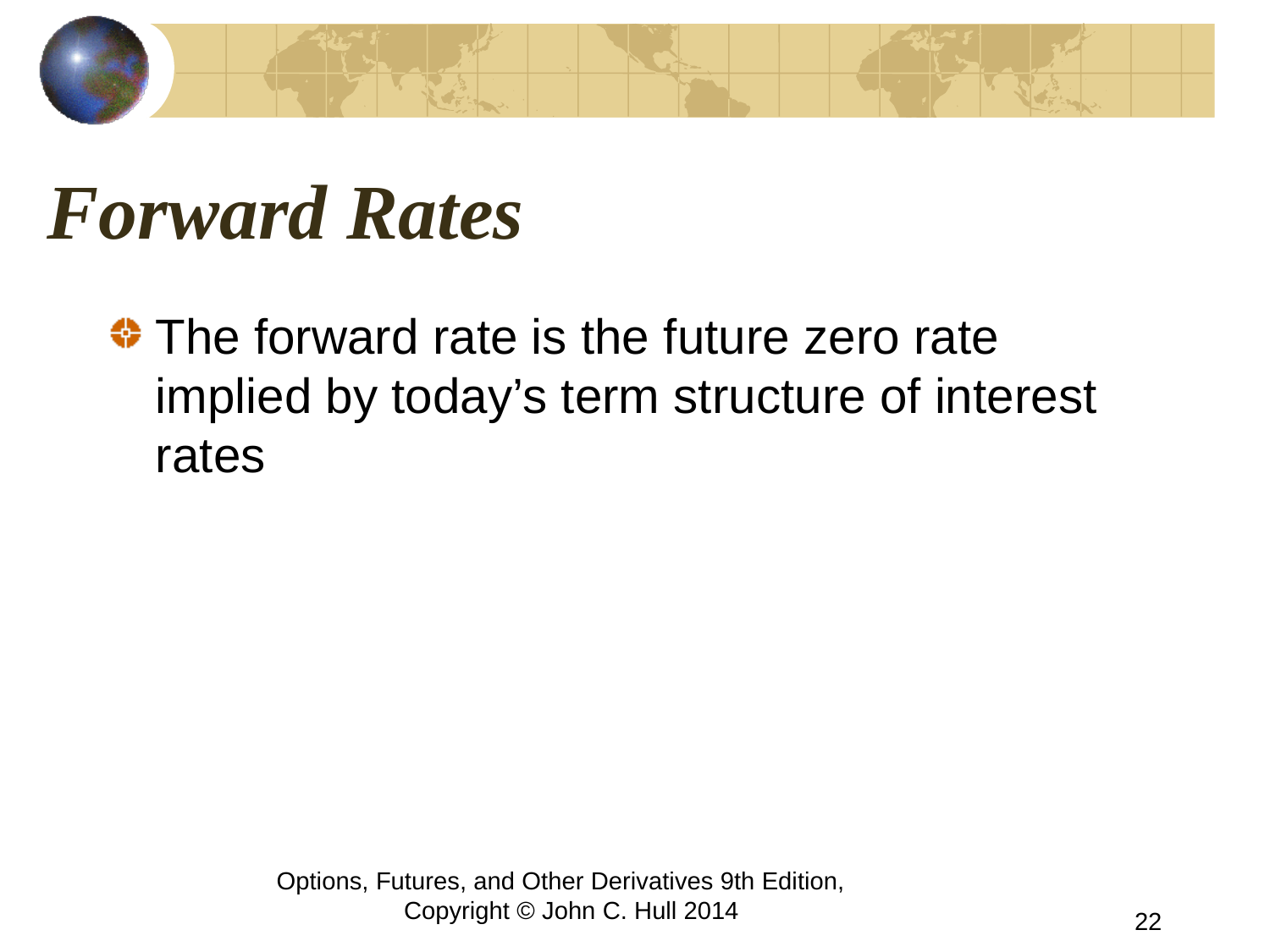

# Forward Rates
The forward rate is the future zero rate implied by today’s term structure of interest rates
Options, Futures, and Other Derivatives 9th Edition,    Copyright © John C. Hull 2014
22